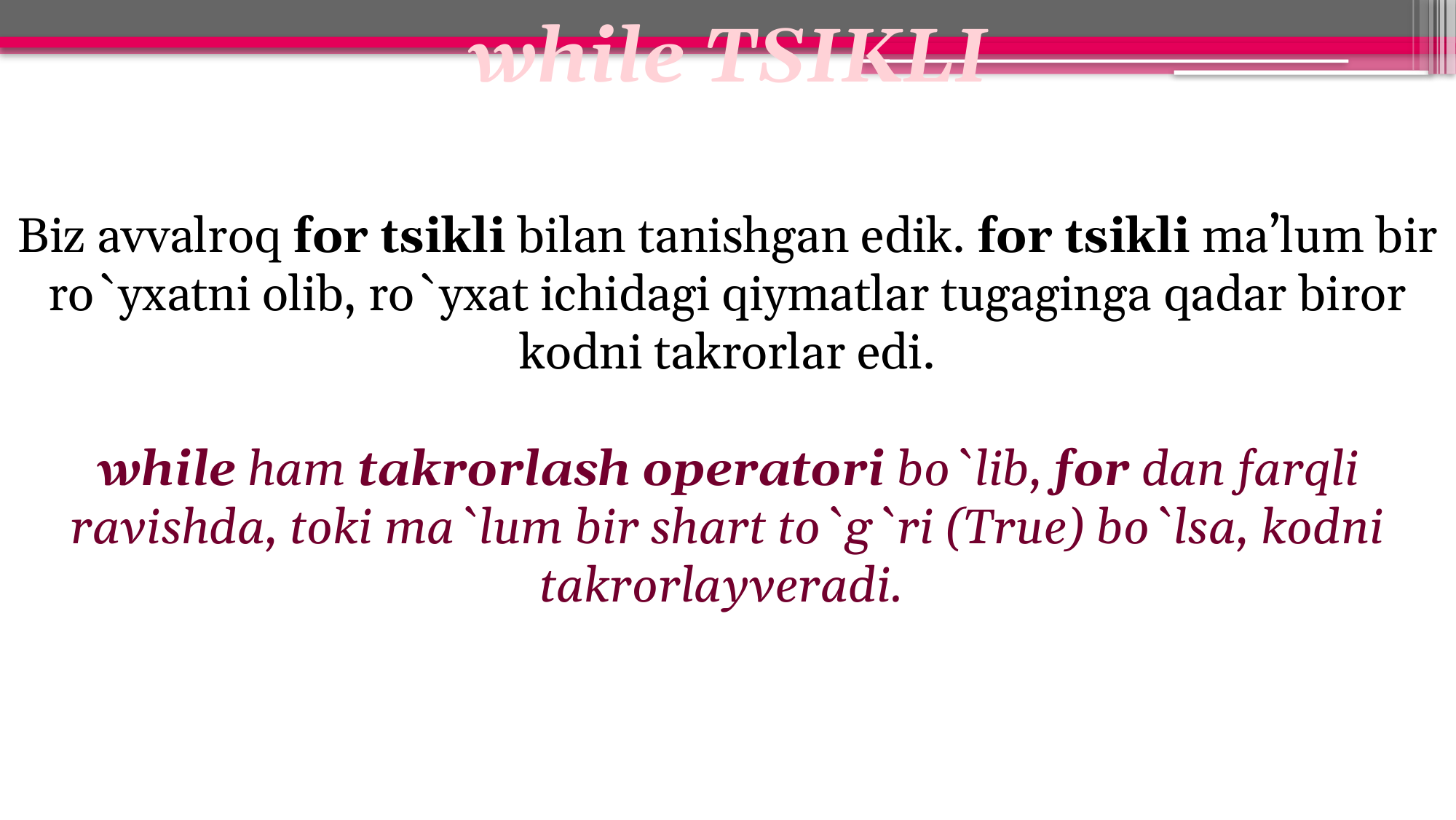

while TSIKLI
Biz avvalroq for tsikli bilan tanishgan edik. for tsikli ma’lum bir ro`yxatni olib, ro`yxat ichidagi qiymatlar tugaginga qadar biror kodni takrorlar edi.

while ham takrorlash operatori bo`lib, for dan farqli ravishda, toki ma`lum bir shart to`g`ri (True) bo`lsa, kodni takrorlayveradi.